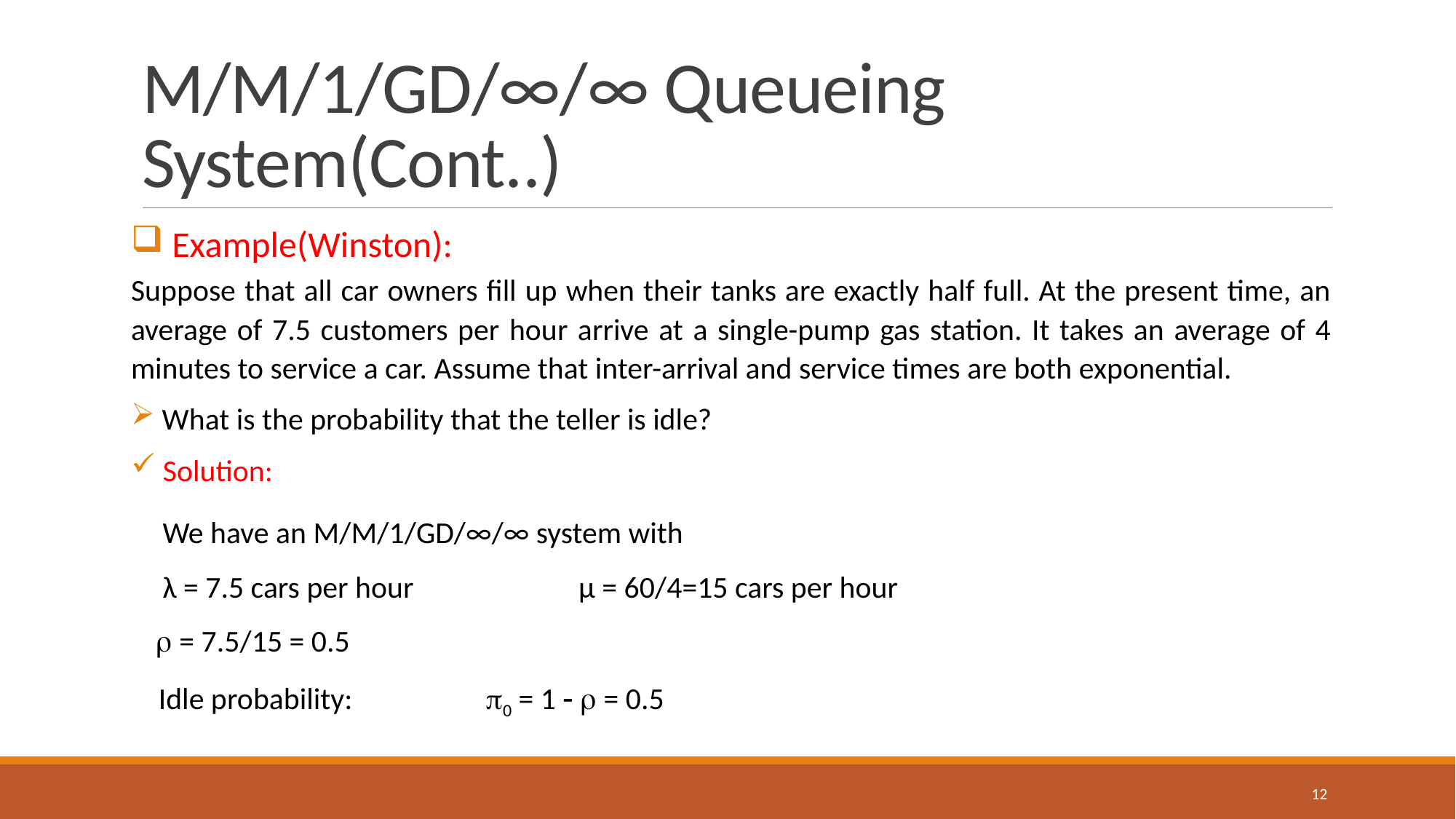

# M/M/1/GD/∞/∞ Queueing System(Cont..)
 Example(Winston):
Suppose that all car owners fill up when their tanks are exactly half full. At the present time, an average of 7.5 customers per hour arrive at a single-pump gas station. It takes an average of 4 minutes to service a car. Assume that inter-arrival and service times are both exponential.
 What is the probability that the teller is idle?
 Solution:
   We have an M/M/1/GD/∞/∞ system with
   λ = 7.5 cars per hour        	µ = 60/4=15 cars per hour
  ρ = 7.5/15 = 0.5
    Idle probability:	    π0 = 1 − ρ = 0.5

12